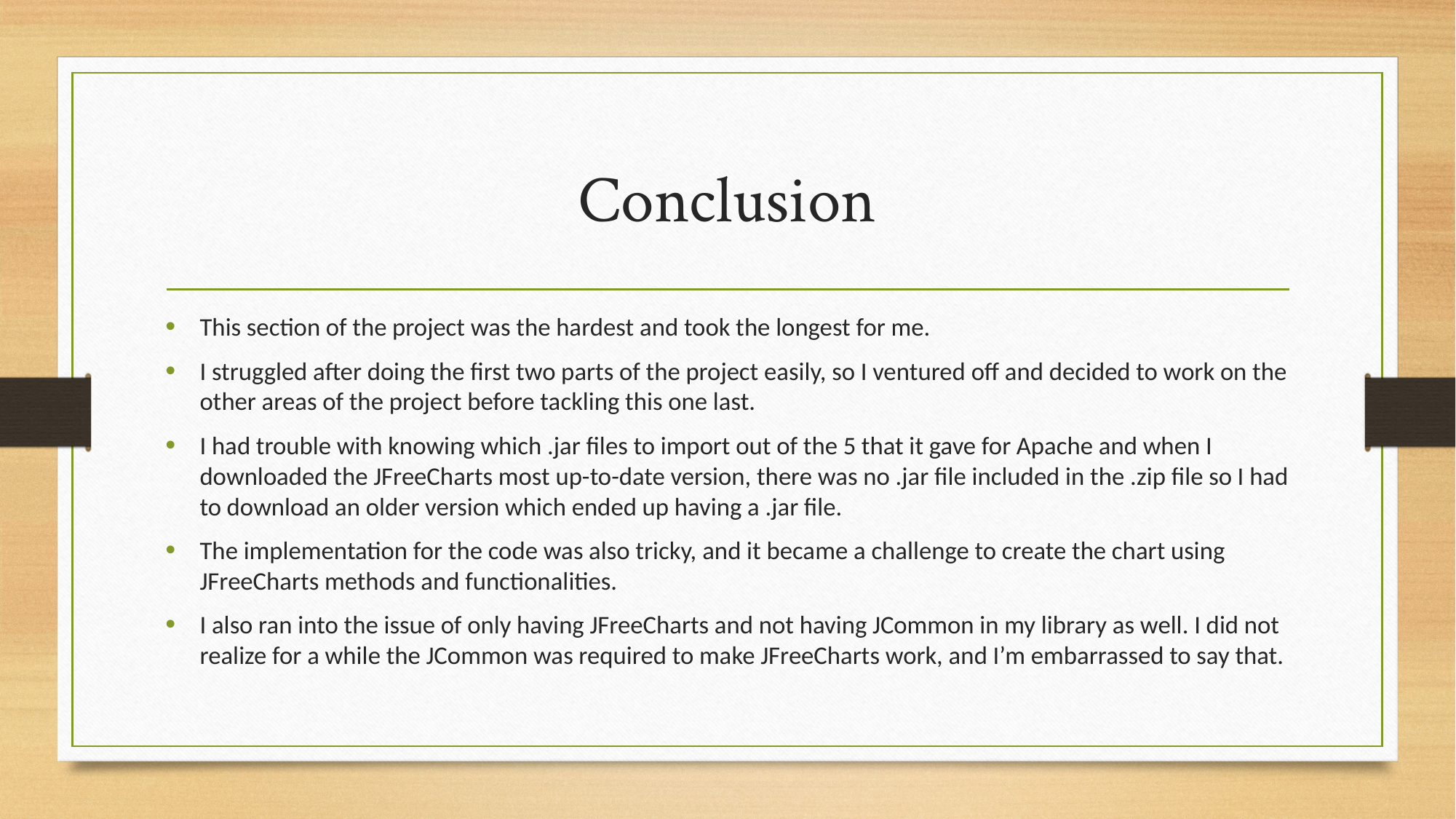

# Conclusion
This section of the project was the hardest and took the longest for me.
I struggled after doing the first two parts of the project easily, so I ventured off and decided to work on the other areas of the project before tackling this one last.
I had trouble with knowing which .jar files to import out of the 5 that it gave for Apache and when I downloaded the JFreeCharts most up-to-date version, there was no .jar file included in the .zip file so I had to download an older version which ended up having a .jar file.
The implementation for the code was also tricky, and it became a challenge to create the chart using JFreeCharts methods and functionalities.
I also ran into the issue of only having JFreeCharts and not having JCommon in my library as well. I did not realize for a while the JCommon was required to make JFreeCharts work, and I’m embarrassed to say that.